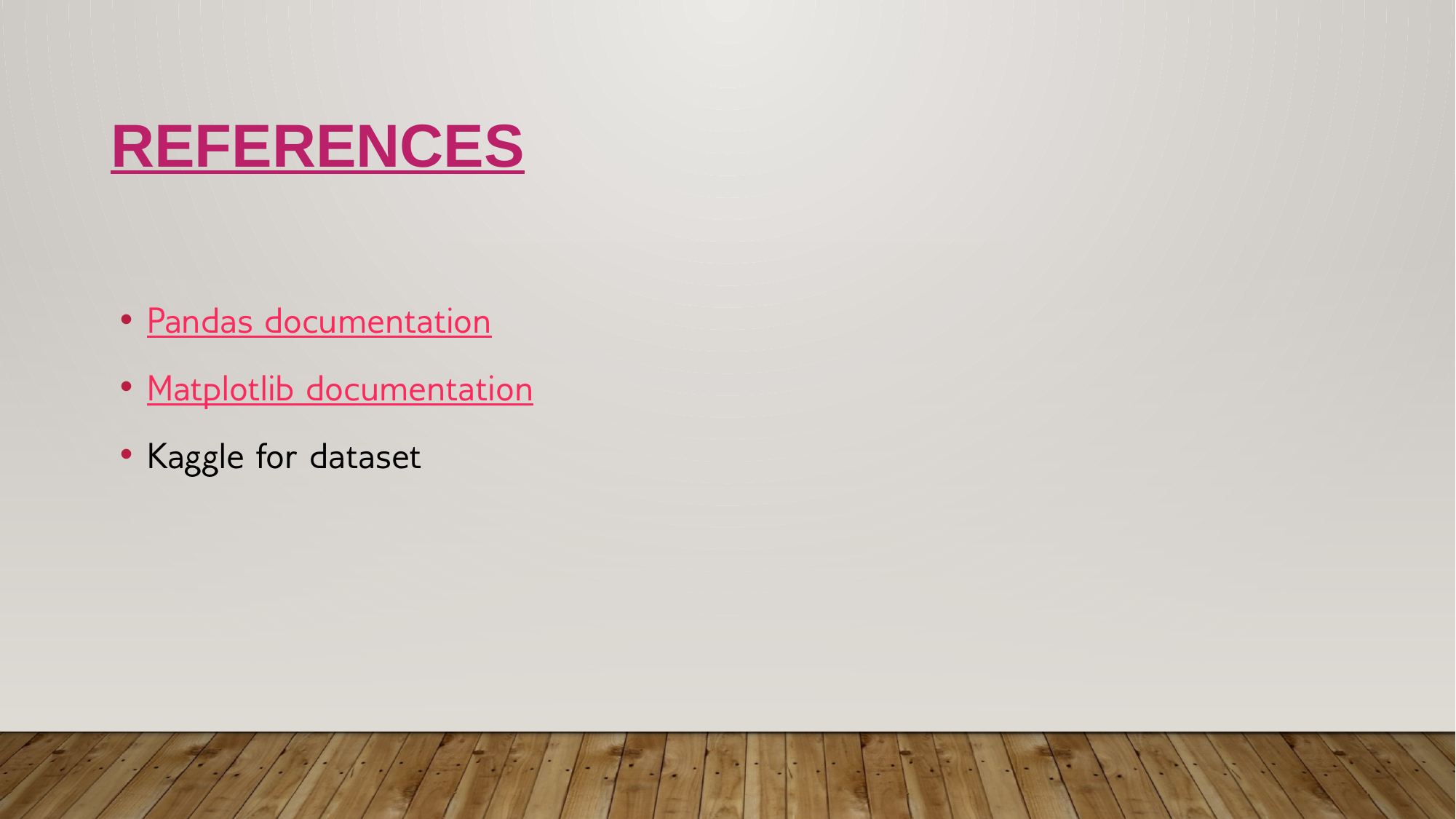

# References
Pandas documentation
Matplotlib documentation
Kaggle for dataset